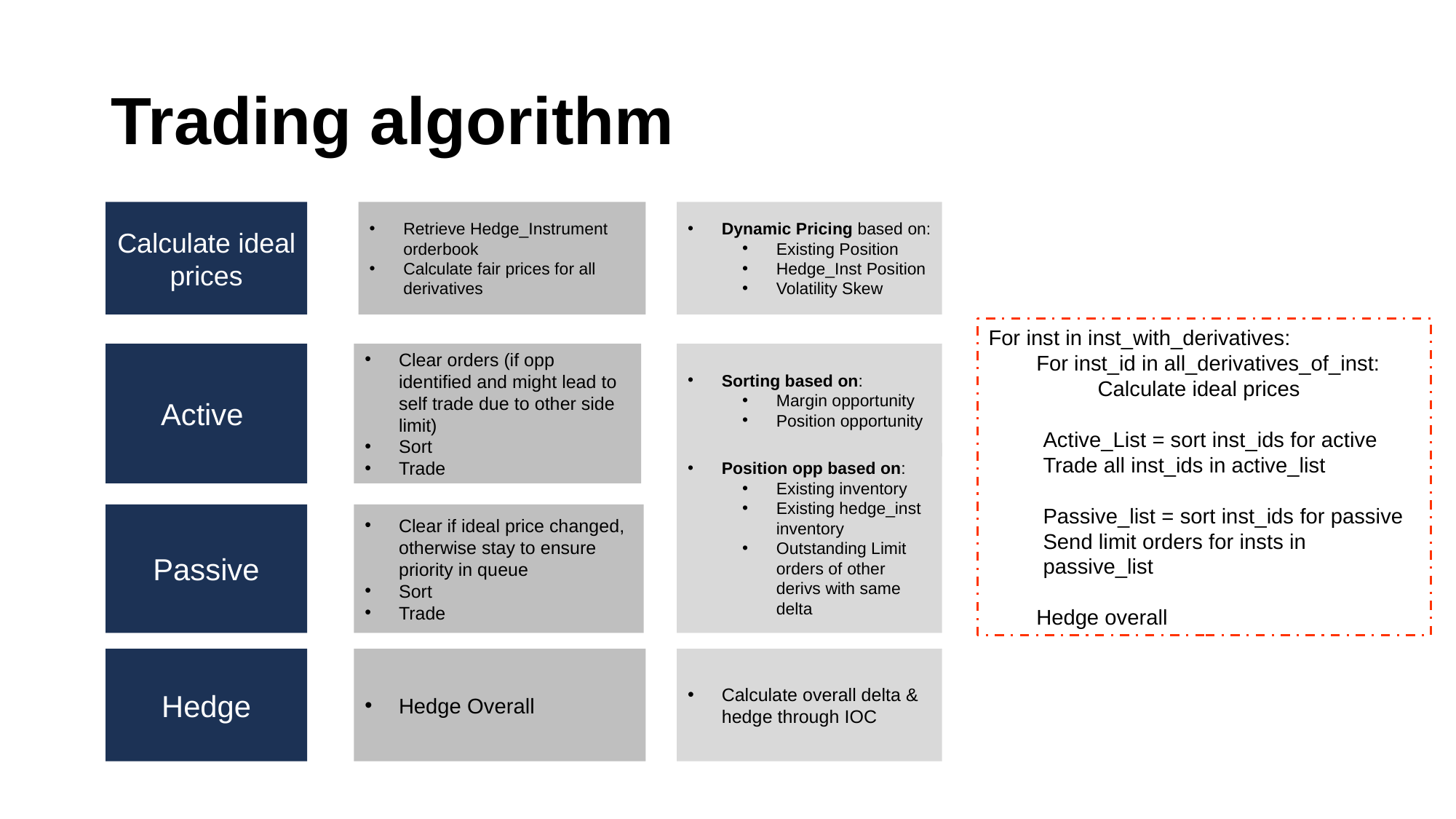

# Trading algorithm
Dynamic Pricing based on:
Existing Position
Hedge_Inst Position
Volatility Skew
Calculate ideal prices
Retrieve Hedge_Instrument orderbook
Calculate fair prices for all derivatives
For inst in inst_with_derivatives:
        For inst_id in all_derivatives_of_inst:
	Calculate ideal prices

Active_List = sort inst_ids for active
Trade all inst_ids in active_list

Passive_list = sort inst_ids for passive
Send limit orders for insts in passive_list

        Hedge overall
Active
Clear orders (if opp identified and might lead to self trade due to other side limit)
Sort
Trade
Sorting based on:
Margin opportunity
Position opportunity
Position opp based on:
Existing inventory
Existing hedge_inst inventory
Outstanding Limit orders of other derivs with same delta
Clear if ideal price changed, otherwise stay to ensure priority in queue
Sort
Trade
Passive
Hedge Overall
Calculate overall delta & hedge through IOC
Hedge